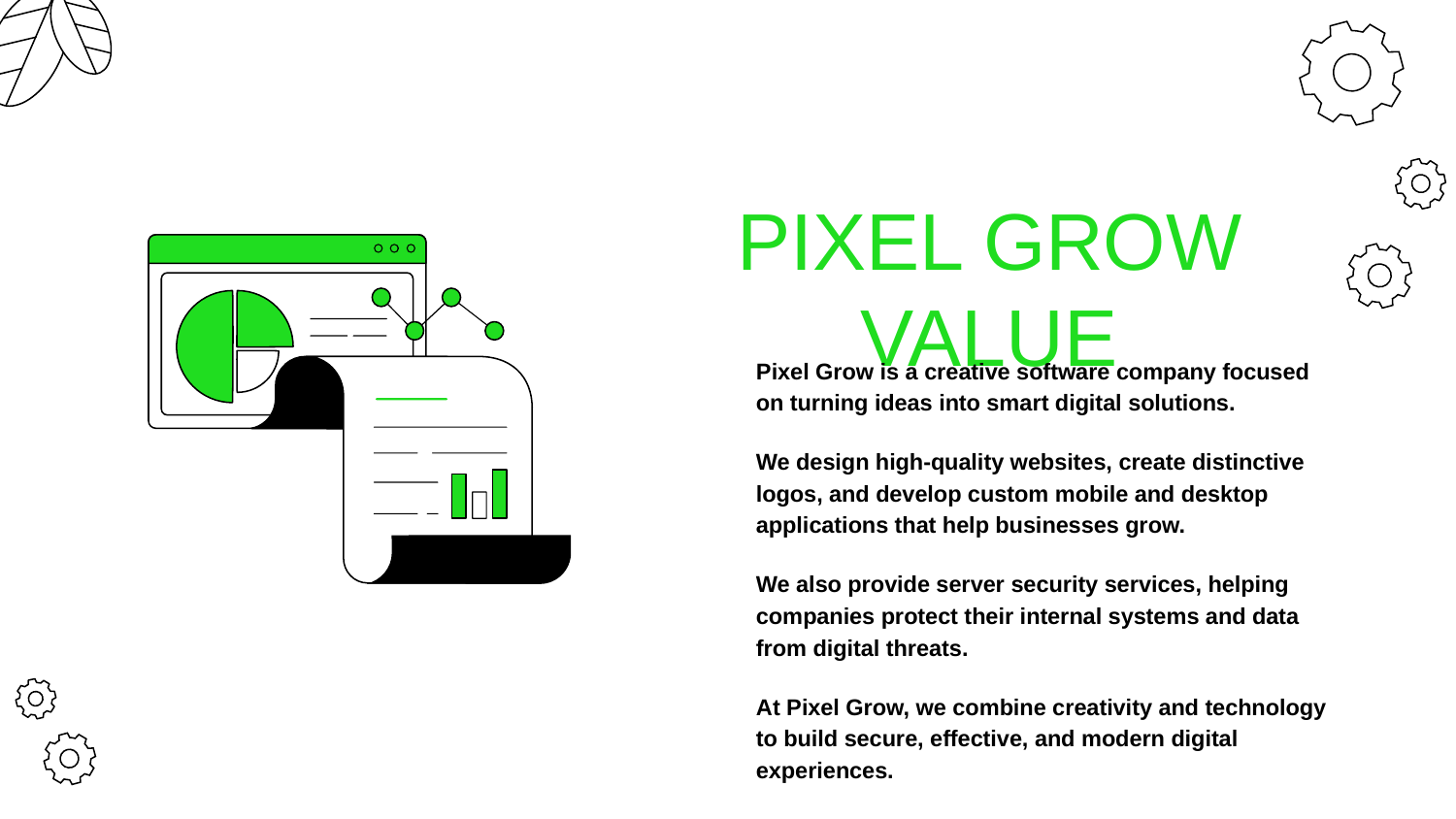

PIXEL GROW VALUE

Pixel Grow is a creative software company focused on turning ideas into smart digital solutions.
We design high-quality websites, create distinctive logos, and develop custom mobile and desktop applications that help businesses grow.
We also provide server security services, helping companies protect their internal systems and data from digital threats.
At Pixel Grow, we combine creativity and technology to build secure, effective, and modern digital experiences.